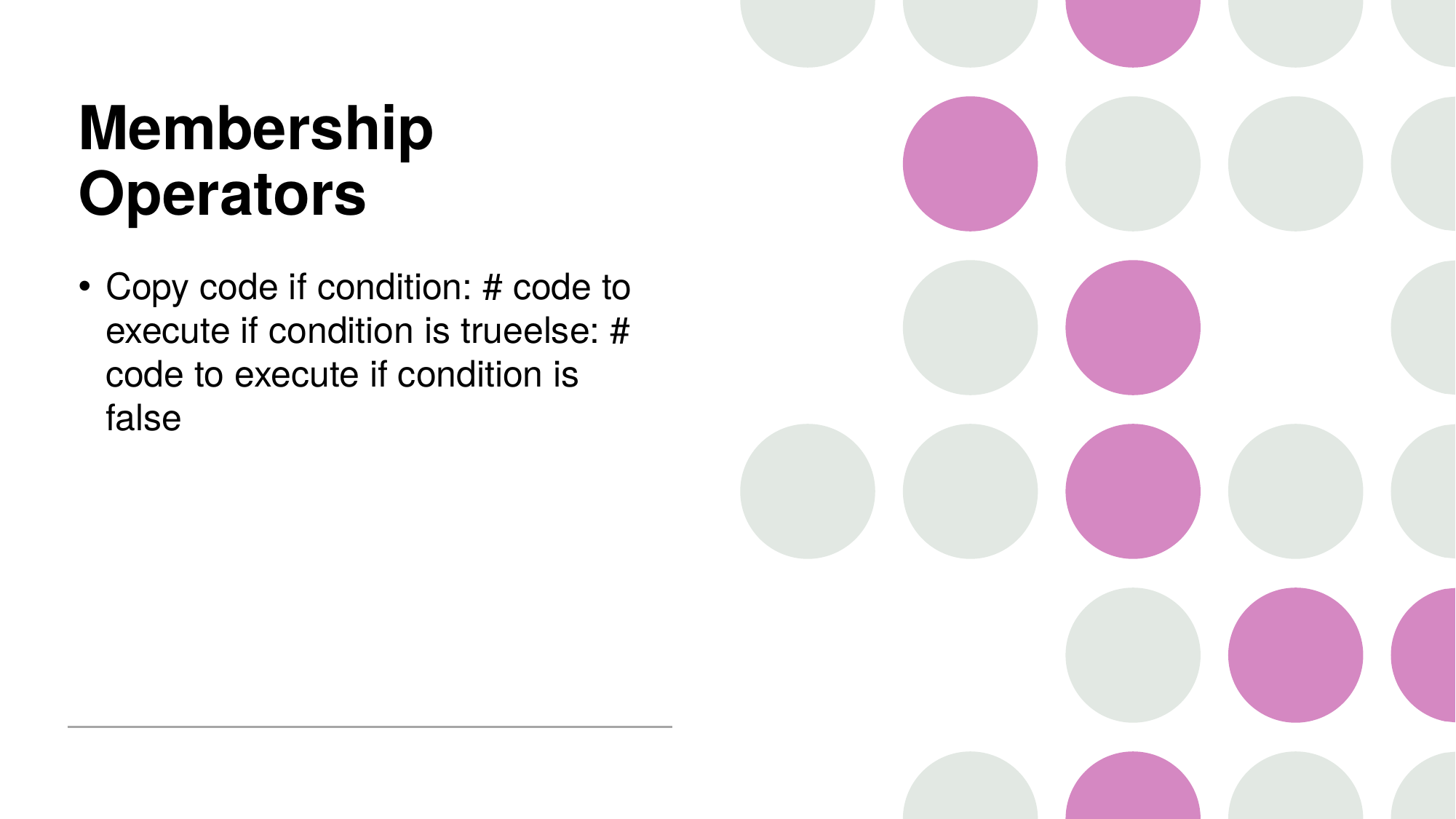

# Membership Operators
Copy code if condition: # code to execute if condition is trueelse: # code to execute if condition is false